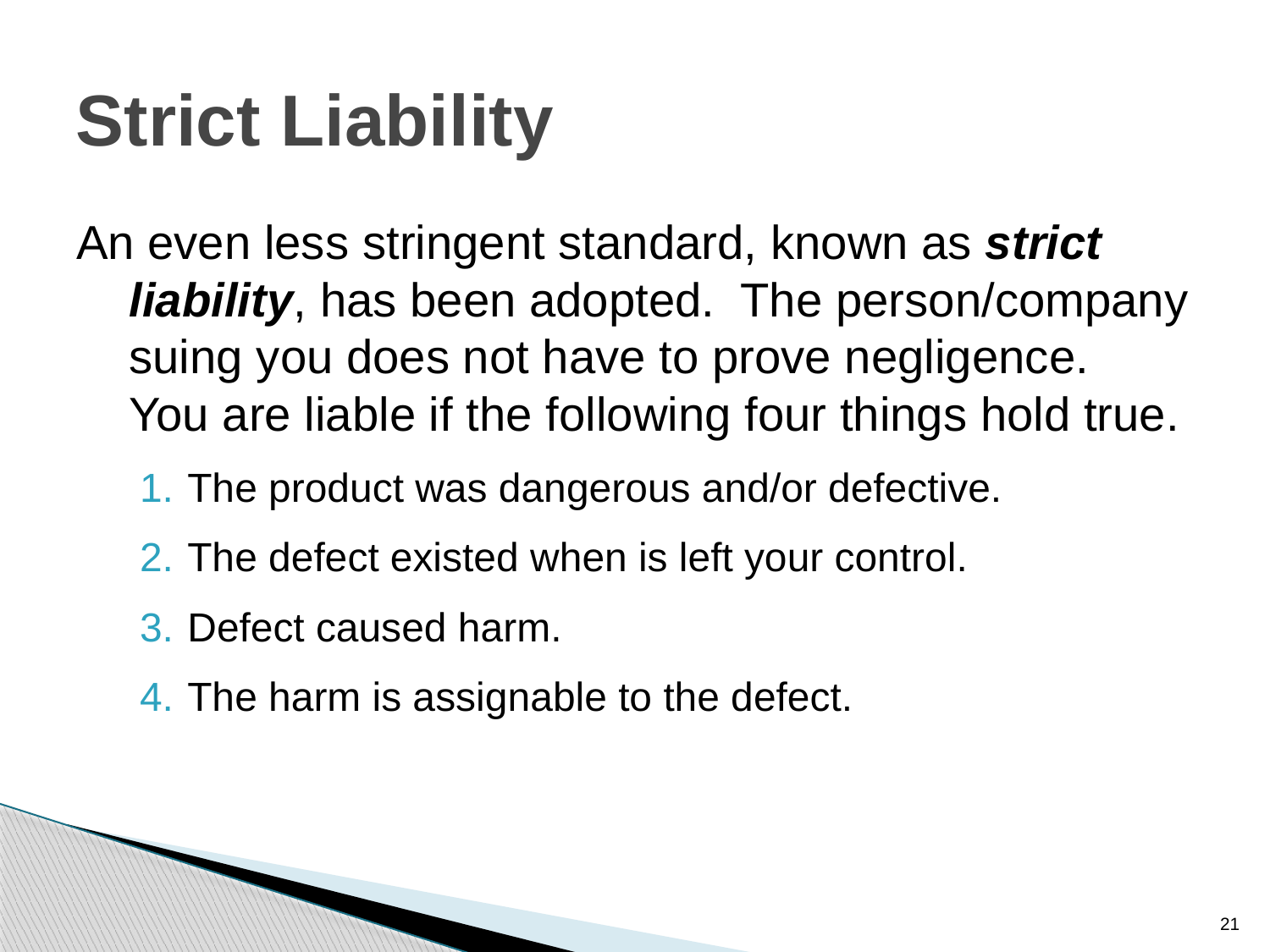

# Strict Liability
An even less stringent standard, known as strict liability, has been adopted.  The person/company suing you does not have to prove negligence.  You are liable if the following four things hold true.
The product was dangerous and/or defective.
The defect existed when is left your control.
Defect caused harm.
The harm is assignable to the defect.

21